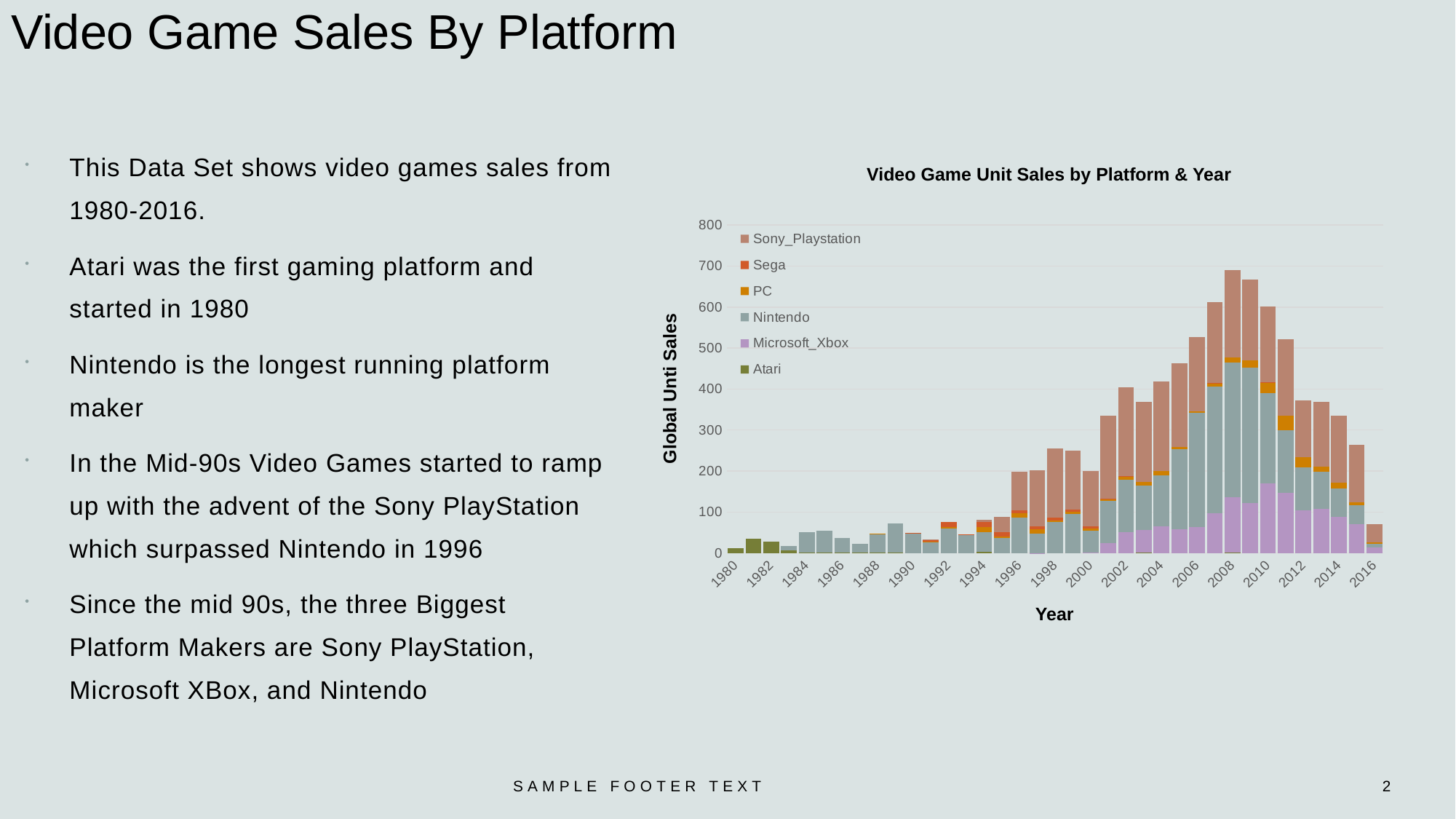

# Video Game Sales By Platform
This Data Set shows video games sales from 1980-2016.
Atari was the first gaming platform and started in 1980
Nintendo is the longest running platform maker
In the Mid-90s Video Games started to ramp up with the advent of the Sony PlayStation which surpassed Nintendo in 1996
Since the mid 90s, the three Biggest Platform Makers are Sony PlayStation, Microsoft XBox, and Nintendo
Video Game Unit Sales by Platform & Year

### Chart

| Category | Atari | Microsoft_Xbox | Nintendo | PC | Sega | Sony_Playstation |
|---|---|---|---|---|---|---|
| 1980 | 11.379999999999999 | None | None | None | None | None |
| 1981 | 34.98 | None | None | None | None | None |
| 1982 | 28.52 | None | None | None | None | None |
| 1983 | 5.83 | None | 10.96 | None | None | None |
| 1984 | 0.27 | None | 50.09 | None | None | None |
| 1985 | 0.45 | None | 53.46 | None | None | None |
| 1986 | 0.6599999999999999 | None | 36.410000000000004 | None | None | None |
| 1987 | 1.98 | None | 19.76 | None | None | None |
| 1988 | 0.75 | None | 46.44 | 0.03 | None | None |
| 1989 | 0.62 | None | 70.89000000000001 | None | None | None |
| 1990 | None | None | 46.790000000000006 | None | 2.6 | None |
| 1991 | None | None | 27.89 | 0.03 | 4.34 | 0.48 |
| 1992 | None | None | 60.44 | 3.02 | 12.7 | None |
| 1993 | None | None | 43.620000000000005 | None | 2.15 | None |
| 1994 | 2.53 | None | 47.44999999999999 | 12.85 | 12.120000000000001 | 6.0200000000000005 |
| 1995 | None | None | 35.81 | 4.2299999999999995 | 11.560000000000002 | 35.92 |
| 1996 | None | None | 86.06 | 10.59 | 7.6899999999999995 | 93.66 |
| 1997 | None | 0.05 | 46.870000000000005 | 11.260000000000002 | 6.619999999999998 | 136.79999999999995 |
| 1998 | None | None | 75.93 | 3.2800000000000002 | 7.209999999999999 | 169.41 |
| 1999 | None | None | 95.92999999999998 | 4.75 | 5.26 | 144.48000000000002 |
| 2000 | None | 0.99 | 53.89999999999999 | 4.680000000000001 | 5.99 | 135.02999999999997 |
| 2001 | None | 23.8 | 102.68999999999997 | 5.510000000000001 | 1.07 | 201.34000000000003 |
| 2002 | None | 51.66000000000001 | 127.67999999999998 | 8.75 | 0.29 | 215.74000000000004 |
| 2003 | 0.79 | 55.41000000000001 | 107.94999999999999 | 8.999999999999998 | None | 195.19000000000003 |
| 2004 | None | 65.84 | 124.15000000000002 | 10.46 | None | 218.94000000000008 |
| 2005 | None | 58.44 | 194.9200000000002 | 4.4799999999999995 | None | 205.70999999999984 |
| 2006 | None | 62.610000000000014 | 280.0100000000002 | 3.1300000000000012 | None | 181.84999999999994 |
| 2007 | None | 96.53000000000002 | 308.73999999999995 | 9.399999999999995 | 0.02 | 197.59 |
| 2008 | 0.34 | 136.4 | 328.30000000000007 | 12.879999999999999 | None | 211.82000000000002 |
| 2009 | None | 121.33999999999996 | 331.7599999999994 | 17.289999999999992 | None | 197.05999999999997 |
| 2010 | None | 170.43000000000006 | 219.95999999999998 | 26.1 | 0.15 | 184.81999999999994 |
| 2011 | None | 146.63 | 153.1799999999999 | 35.359999999999985 | None | 185.56999999999996 |
| 2012 | None | 103.82 | 105.72999999999999 | 23.879999999999995 | None | 138.74999999999994 |
| 2013 | None | 107.41 | 90.07 | 13.25 | 0.02 | 157.29999999999995 |
| 2014 | None | 88.05000000000001 | 70.11000000000001 | 13.240000000000004 | None | 163.04999999999998 |
| 2015 | None | 70.71000000000001 | 44.88 | 8.07 | None | 140.54 |
| 2016 | None | 13.200000000000001 | 9.849999999999998 | 2.6000000000000005 | None | 45.23999999999999 |
Global Unti Sales
Year
Sample Footer Text
2